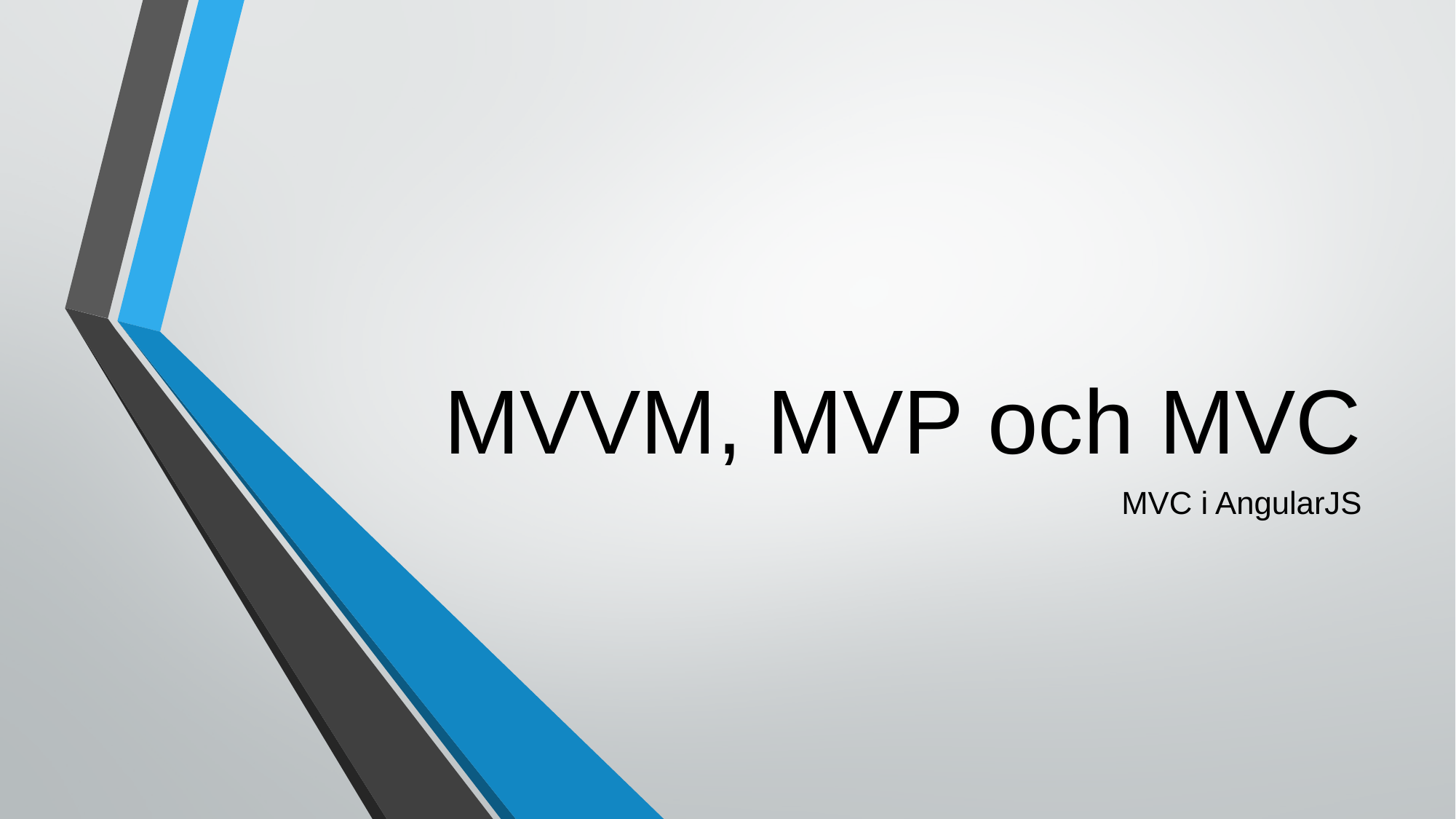

# MVVM, MVP och MVC
MVC i AngularJS